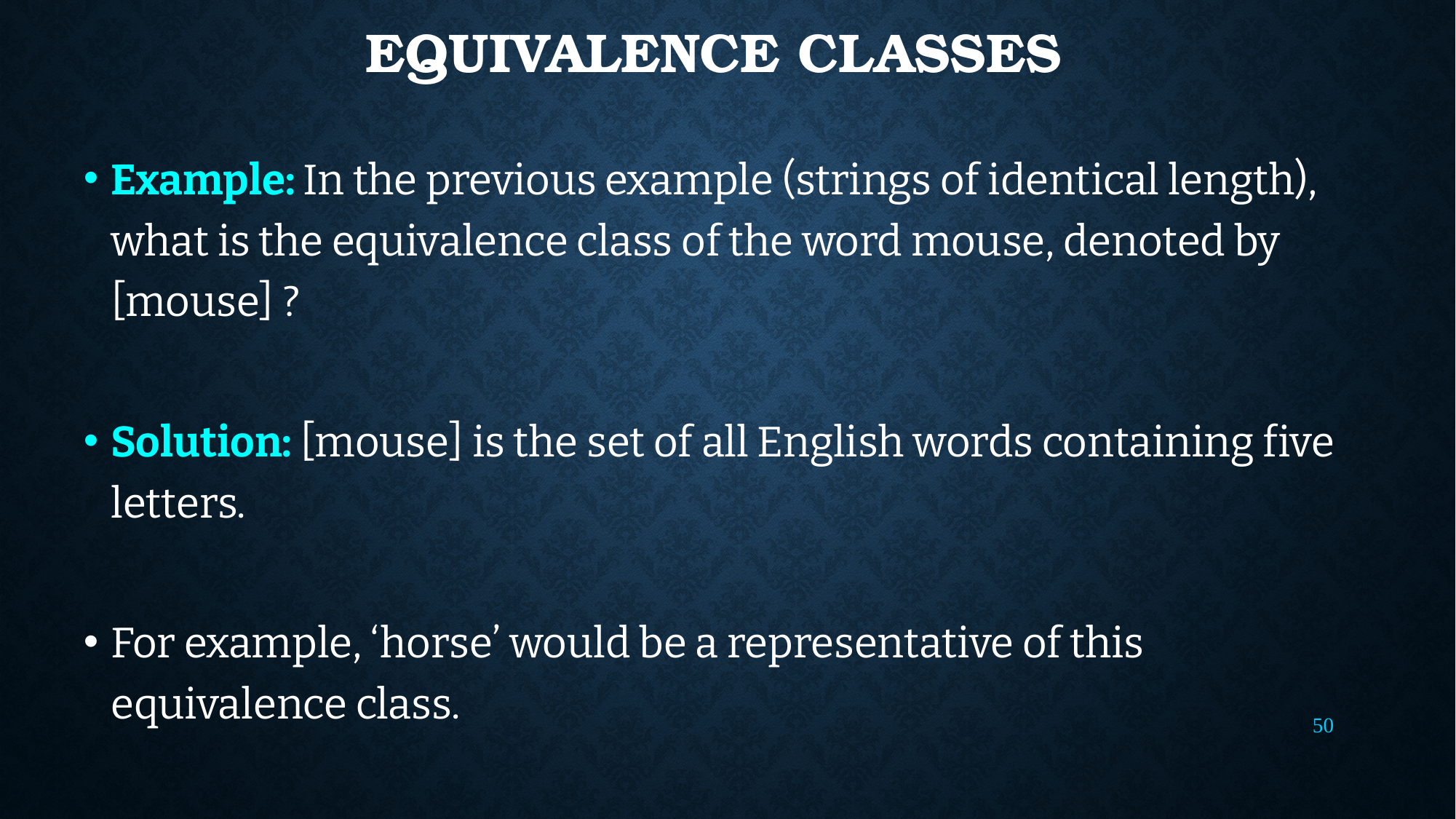

# Equivalence Classes
Example: In the previous example (strings of identical length), what is the equivalence class of the word mouse, denoted by [mouse] ?

Solution: [mouse] is the set of all English words containing five letters.

For example, ‘horse’ would be a representative of this equivalence class.

50